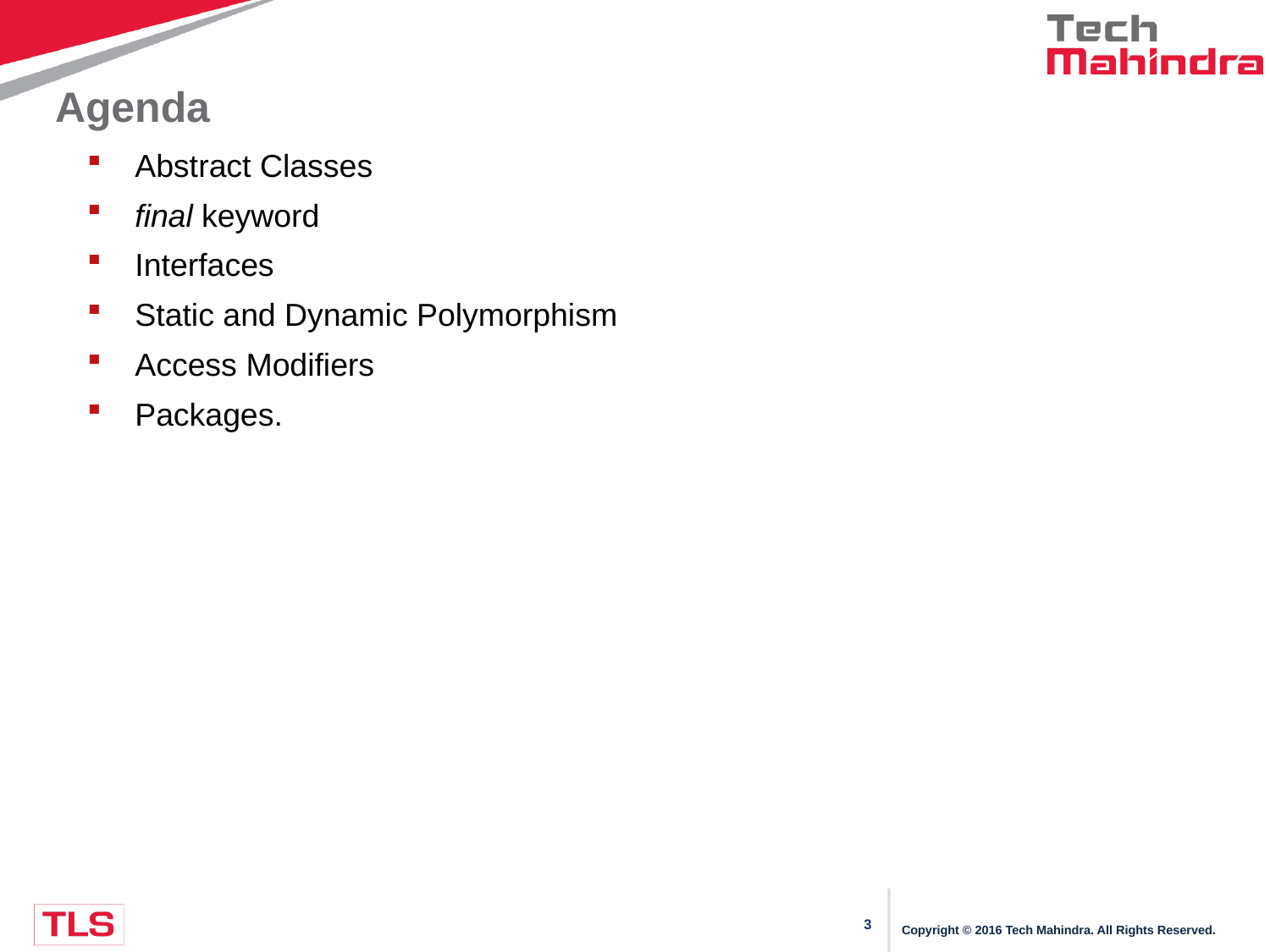

# Agenda
Abstract Classes
final keyword
Interfaces
Static and Dynamic Polymorphism
Access Modifiers
Packages.
Copyright © 2016 Tech Mahindra. All Rights Reserved.